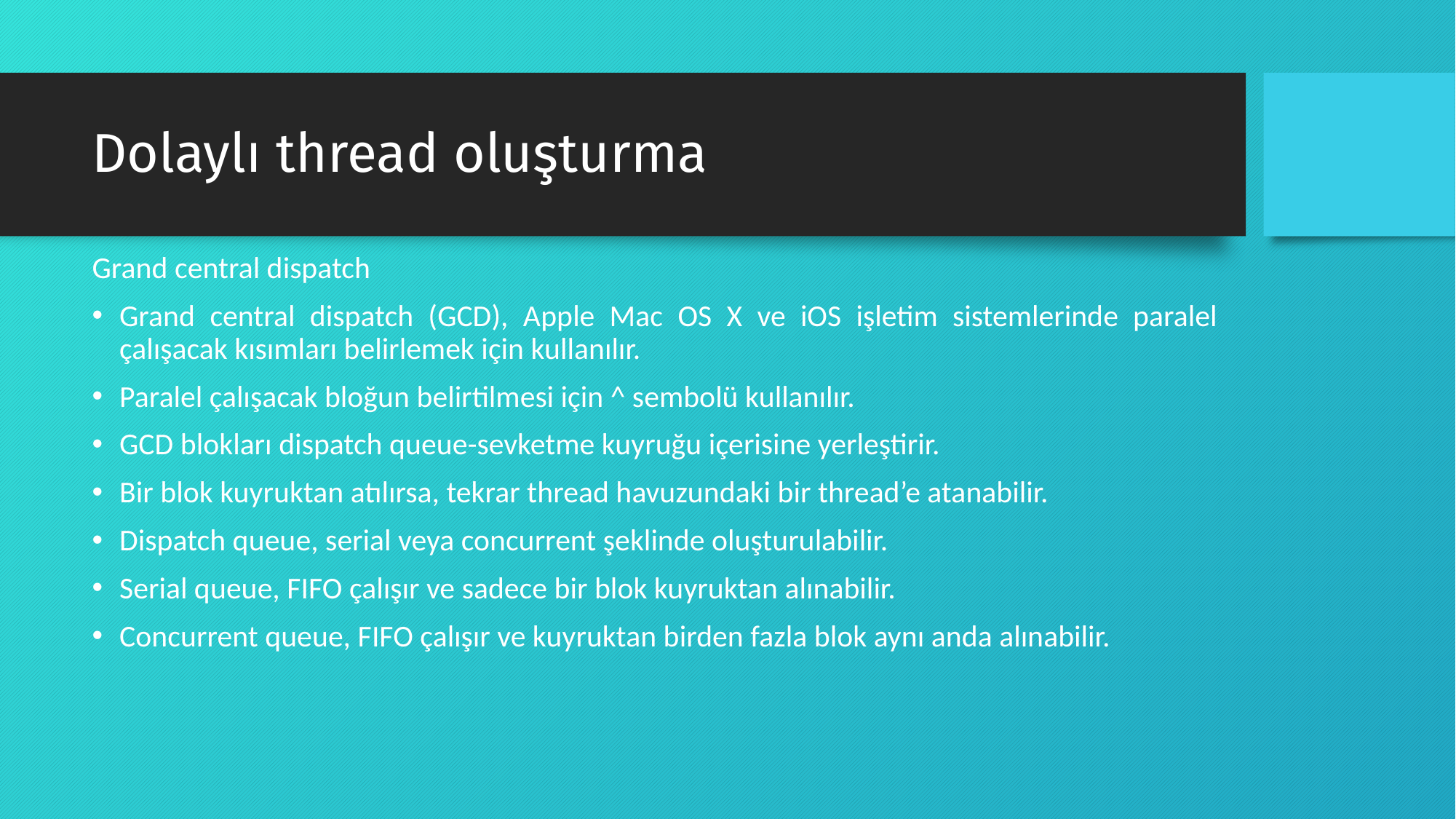

# Dolaylı thread oluşturma
Grand central dispatch
Grand central dispatch (GCD), Apple Mac OS X ve iOS işletim sistemlerinde paralel çalışacak kısımları belirlemek için kullanılır.
Paralel çalışacak bloğun belirtilmesi için ^ sembolü kullanılır.
GCD blokları dispatch queue-sevketme kuyruğu içerisine yerleştirir.
Bir blok kuyruktan atılırsa, tekrar thread havuzundaki bir thread’e atanabilir.
Dispatch queue, serial veya concurrent şeklinde oluşturulabilir.
Serial queue, FIFO çalışır ve sadece bir blok kuyruktan alınabilir.
Concurrent queue, FIFO çalışır ve kuyruktan birden fazla blok aynı anda alınabilir.